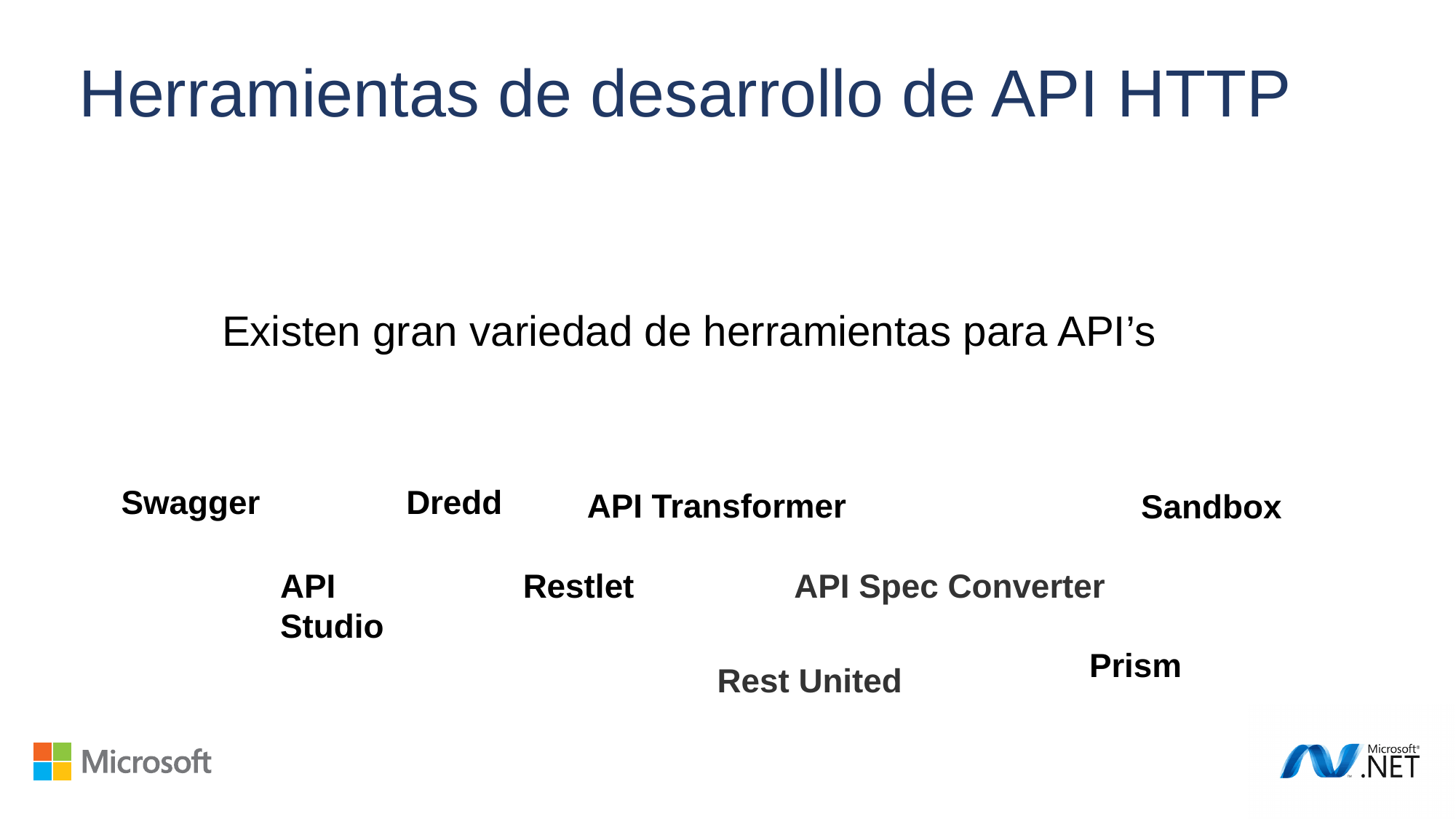

Herramientas de desarrollo de API HTTP
Existen gran variedad de herramientas para API’s
Swagger
Dredd
API Transformer
Sandbox
API Studio
Restlet
API Spec Converter
Prism
Rest United